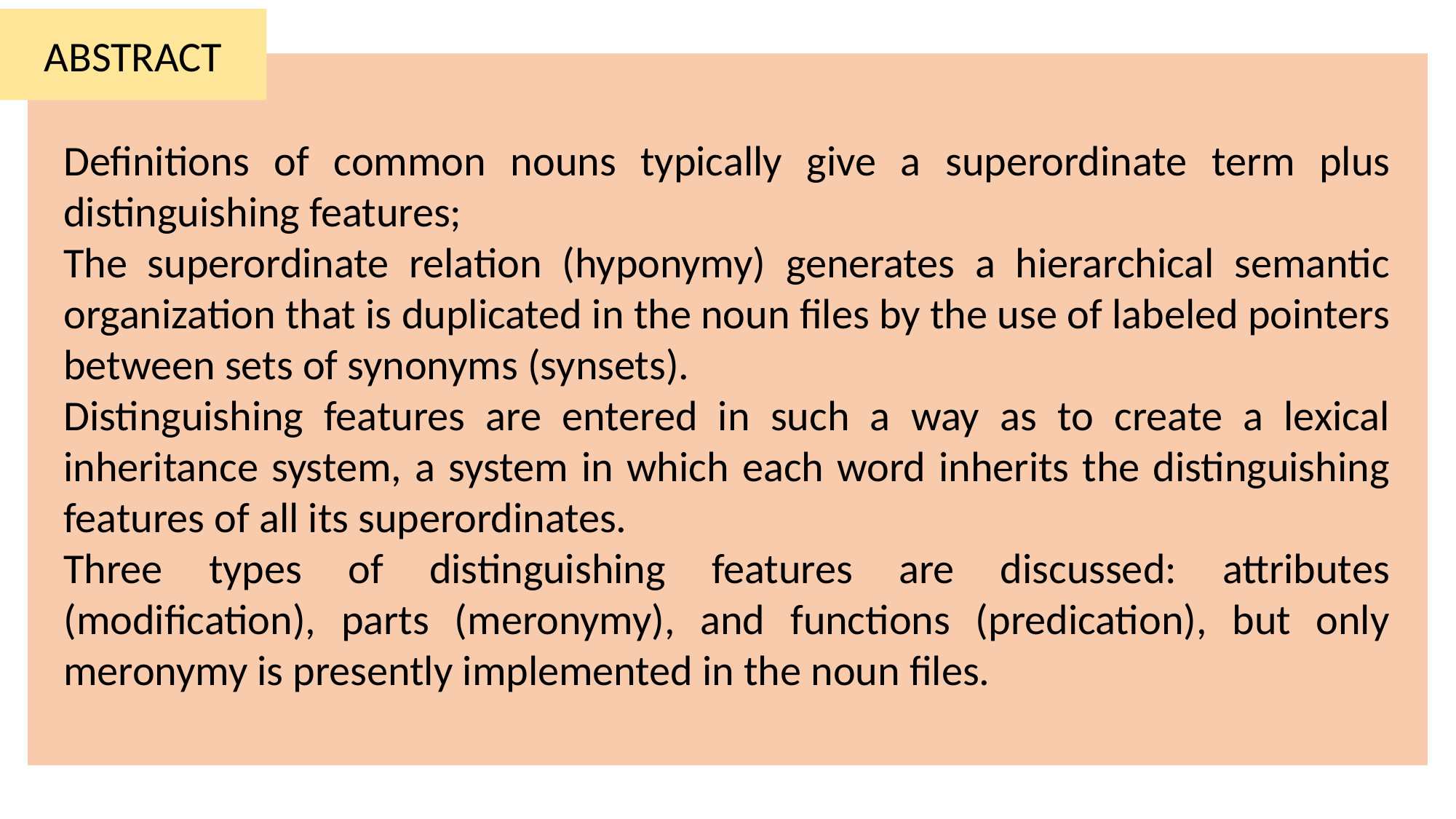

ABSTRACT

Definitions of common nouns typically give a superordinate term plus distinguishing features;
The superordinate relation (hyponymy) generates a hierarchical semantic organization that is duplicated in the noun files by the use of labeled pointers between sets of synonyms (synsets).
Distinguishing features are entered in such a way as to create a lexical inheritance system, a system in which each word inherits the distinguishing features of all its superordinates.
Three types of distinguishing features are discussed: attributes (modification), parts (meronymy), and functions (predication), but only meronymy is presently implemented in the noun files.